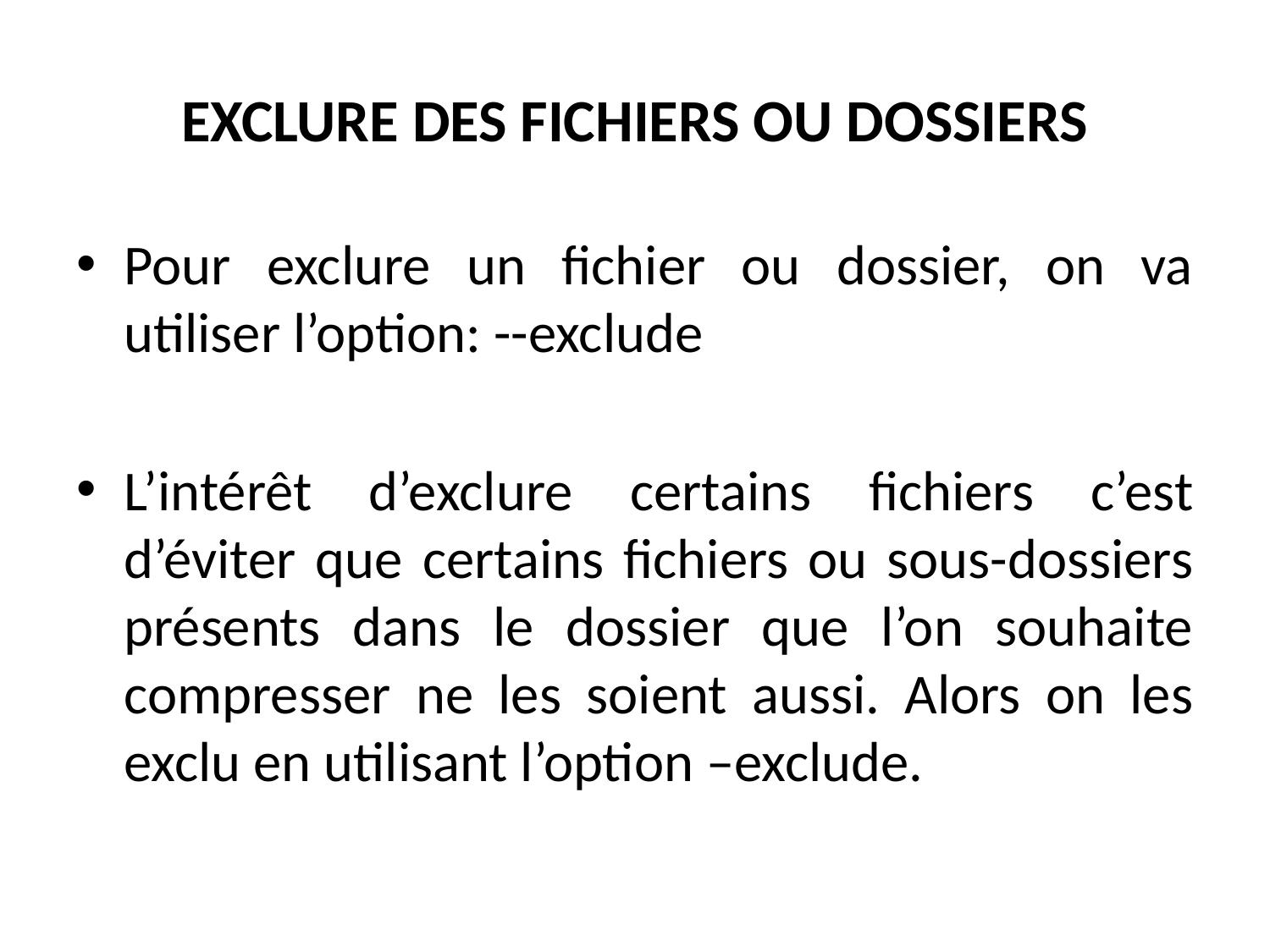

# EXCLURE DES FICHIERS OU DOSSIERS
Pour exclure un fichier ou dossier, on va utiliser l’option: --exclude

L’intérêt d’exclure certains fichiers c’est d’éviter que certains fichiers ou sous-dossiers présents dans le dossier que l’on souhaite compresser ne les soient aussi. Alors on les exclu en utilisant l’option –exclude.